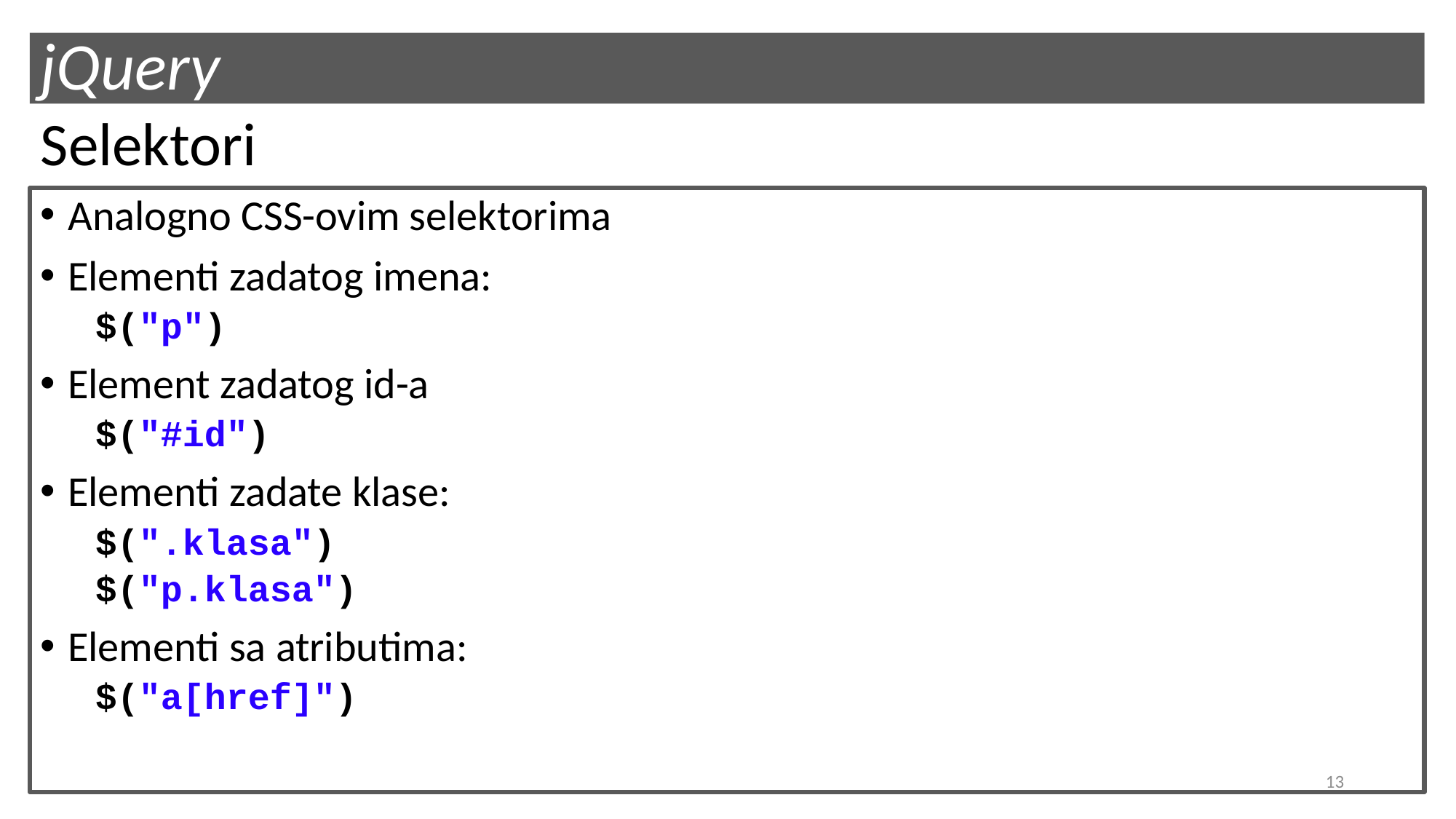

# jQuery
Selektori
Analogno CSS-ovim selektorima
Elementi zadatog imena:
$("p")
Element zadatog id-a
$("#id")
Elementi zadate klase:
$(".klasa")
$("p.klasa")
Elementi sa atributima:
$("a[href]")
13